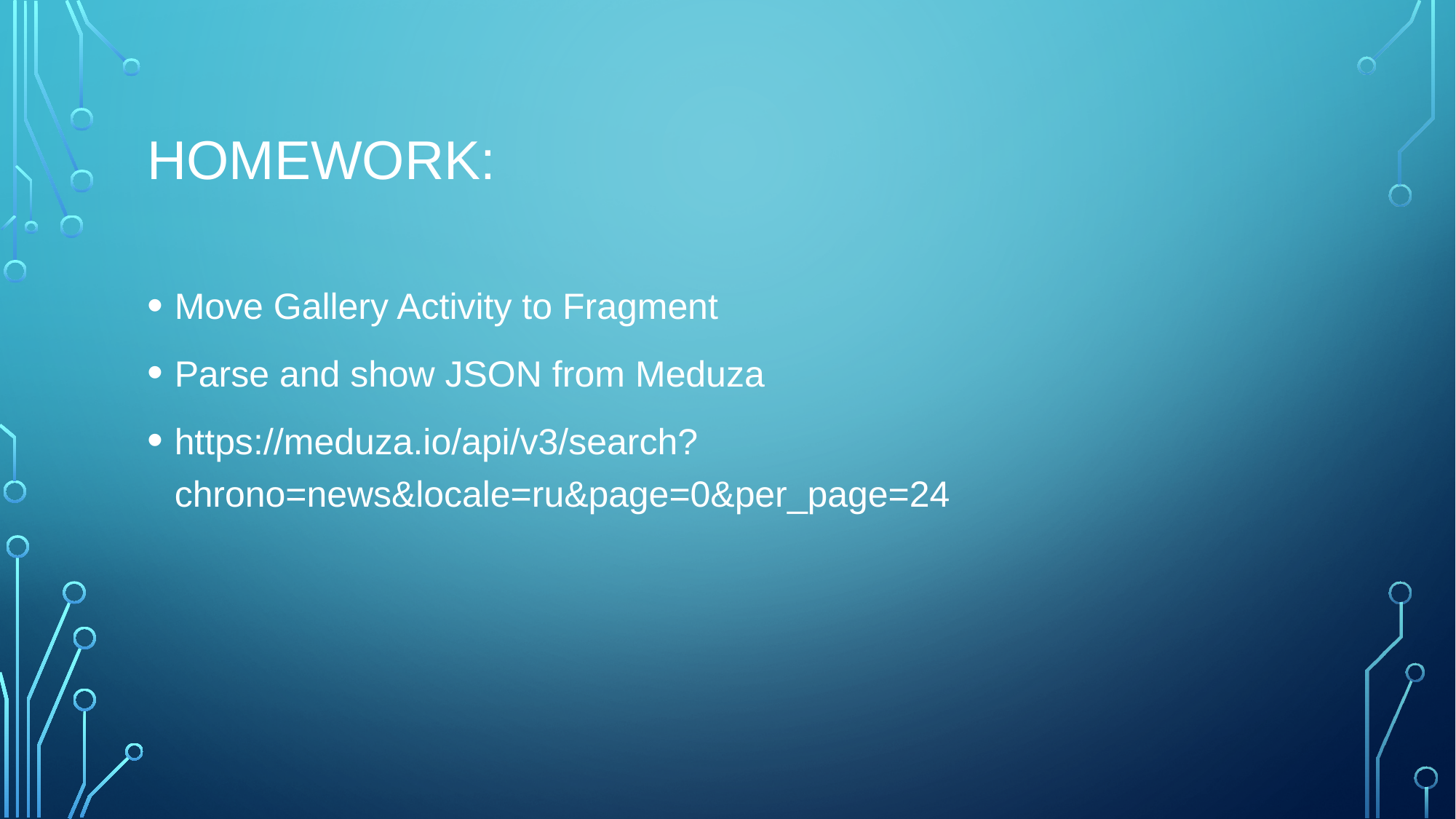

# Homework:
Move Gallery Activity to Fragment
Parse and show JSON from Meduza
https://meduza.io/api/v3/search?chrono=news&locale=ru&page=0&per_page=24